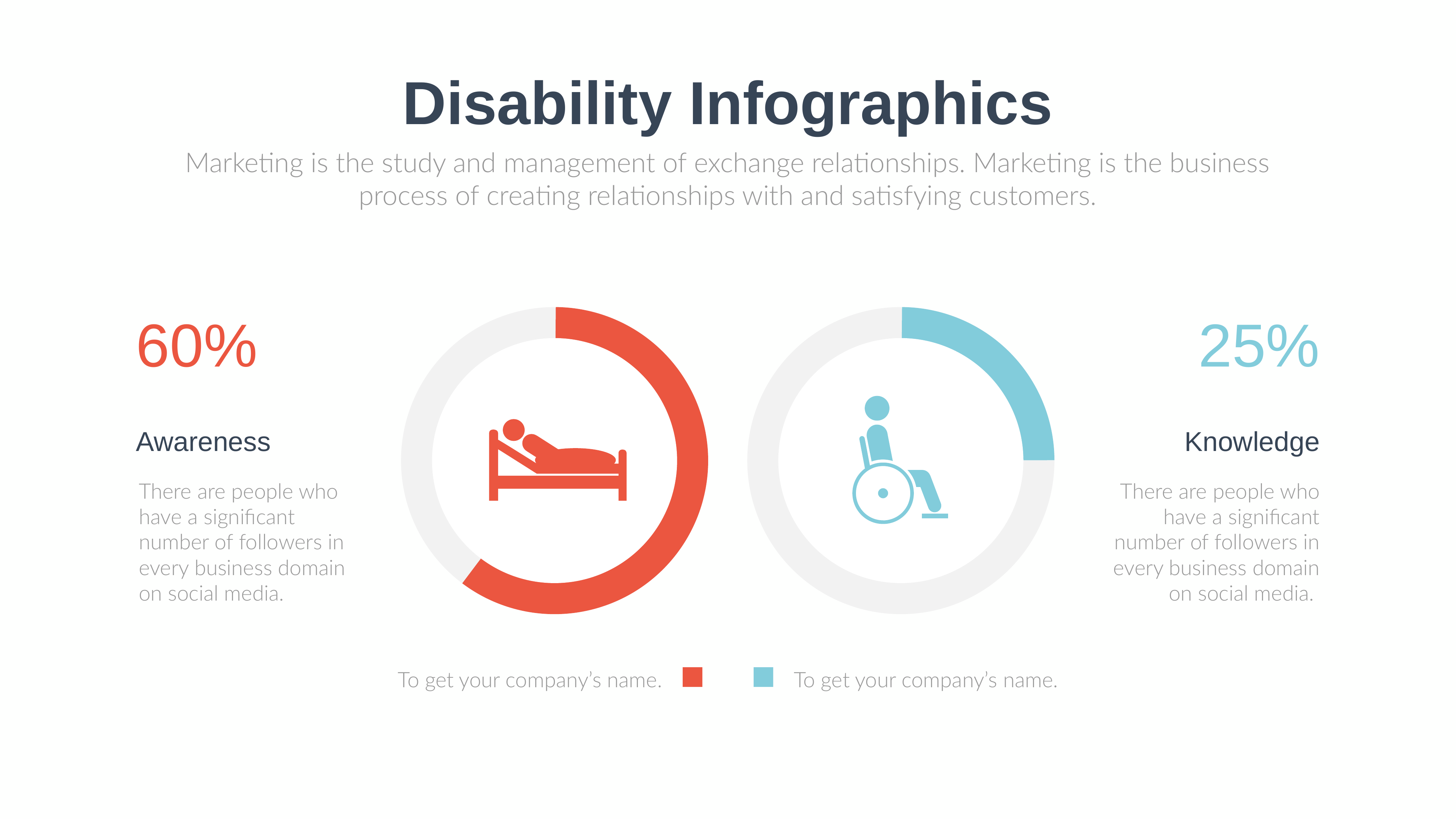

Disability Infographics
Marketing is the study and management of exchange relationships. Marketing is the business process of creating relationships with and satisfying customers.
60%
25%

Awareness
Knowledge
There are people who have a significant number of followers in every business domain on social media.
There are people who have a significant number of followers in every business domain on social media.
To get your company’s name.

To get your company’s name.